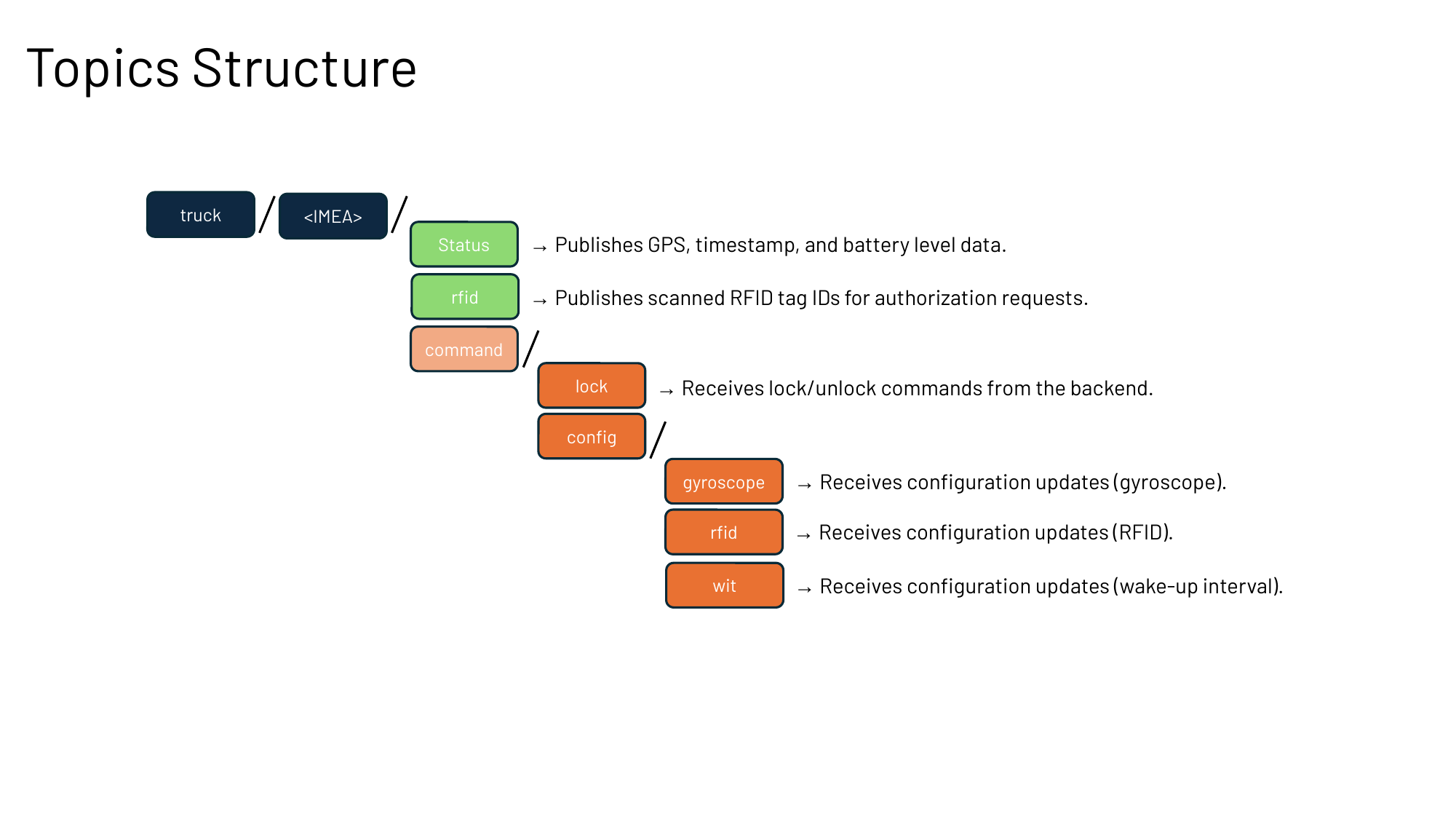

# Topics Structure
truck
<IMEA>
Status
→ Publishes GPS, timestamp, and battery level data.
rfid
→ Publishes scanned RFID tag IDs for authorization requests.
command
lock
→ Receives lock/unlock commands from the backend.
config
gyroscope
→ Receives configuration updates (gyroscope).
rfid
→ Receives configuration updates (RFID).
wit
→ Receives configuration updates (wake-up interval).